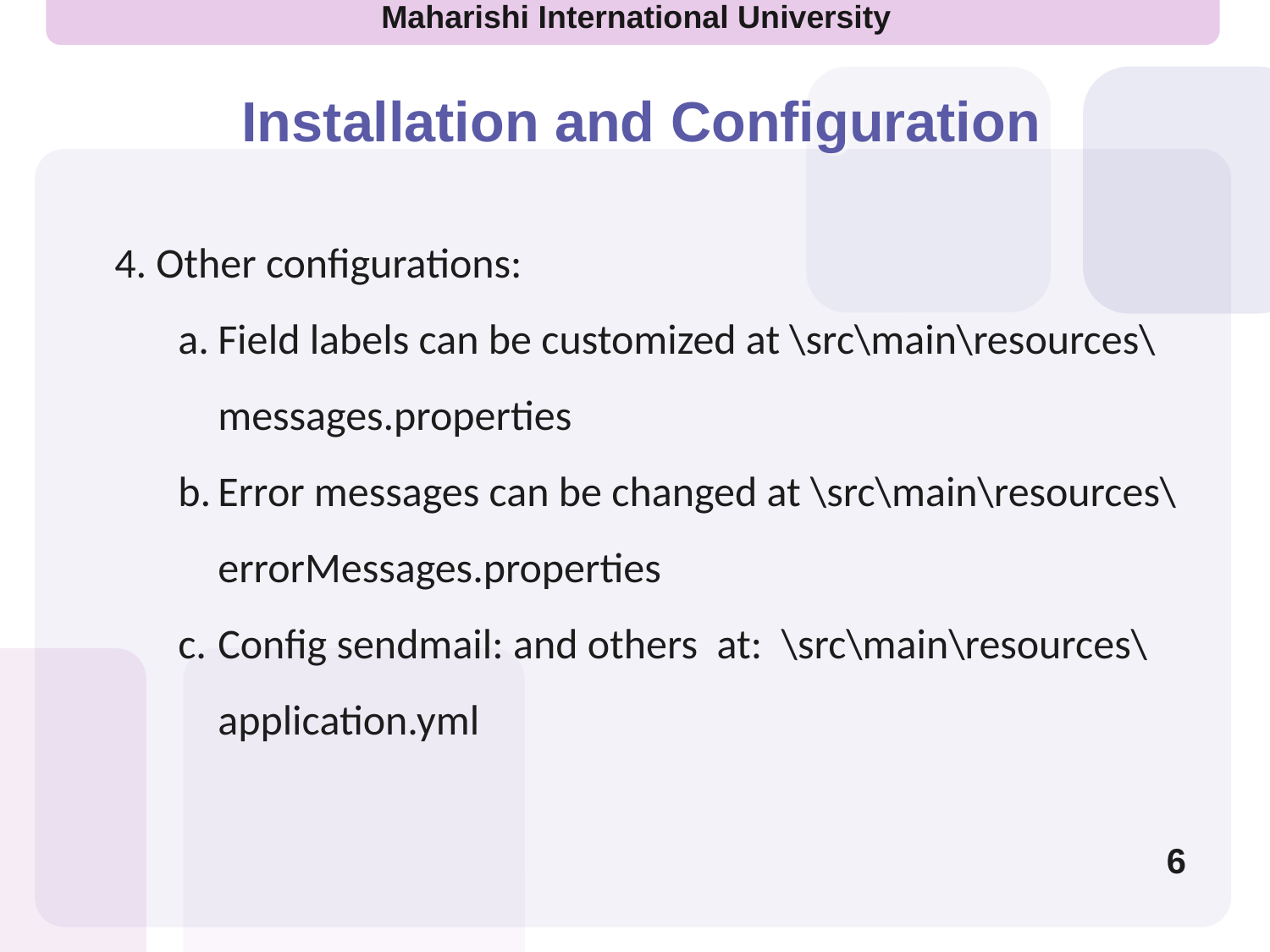

# Installation and Configuration

4. Other configurations:
Field labels can be customized at \src\main\resources\messages.properties
Error messages can be changed at \src\main\resources\errorMessages.properties
Config sendmail: and others  at:  \src\main\resources\application.yml

6